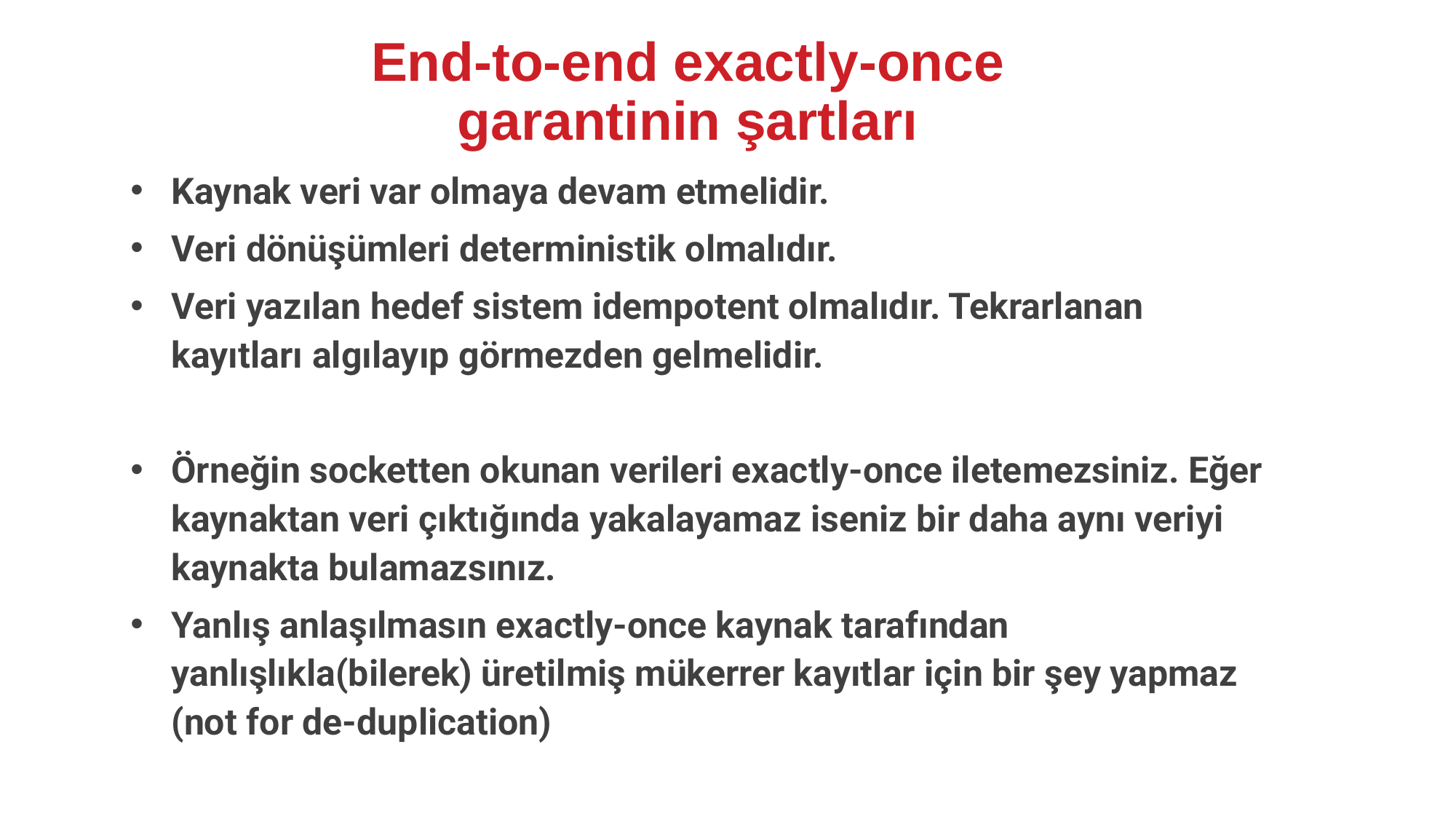

End-to-end exactly-once garantinin şartları
Kaynak veri var olmaya devam etmelidir.
Veri dönüşümleri deterministik olmalıdır.
Veri yazılan hedef sistem idempotent olmalıdır. Tekrarlanan kayıtları algılayıp görmezden gelmelidir.

Örneğin socketten okunan verileri exactly-once iletemezsiniz. Eğer kaynaktan veri çıktığında yakalayamaz iseniz bir daha aynı veriyi kaynakta bulamazsınız.
Yanlış anlaşılmasın exactly-once kaynak tarafından yanlışlıkla(bilerek) üretilmiş mükerrer kayıtlar için bir şey yapmaz (not for de-duplication)